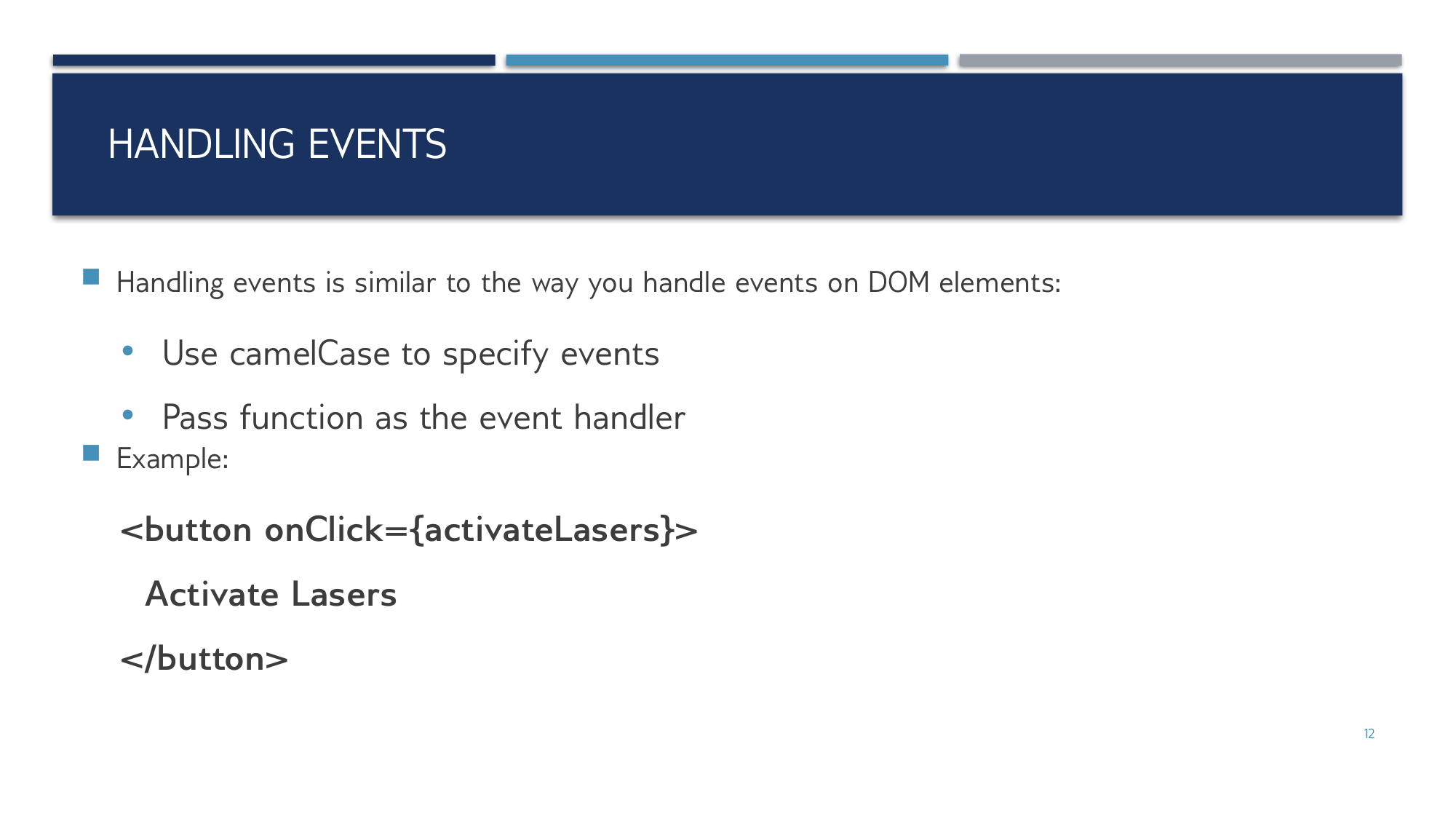

# Handling Events
Handling events is similar to the way you handle events on DOM elements:
Use camelCase to specify events
Pass function as the event handler
Example:
<button onClick={activateLasers}>
  Activate Lasers
</button>
12